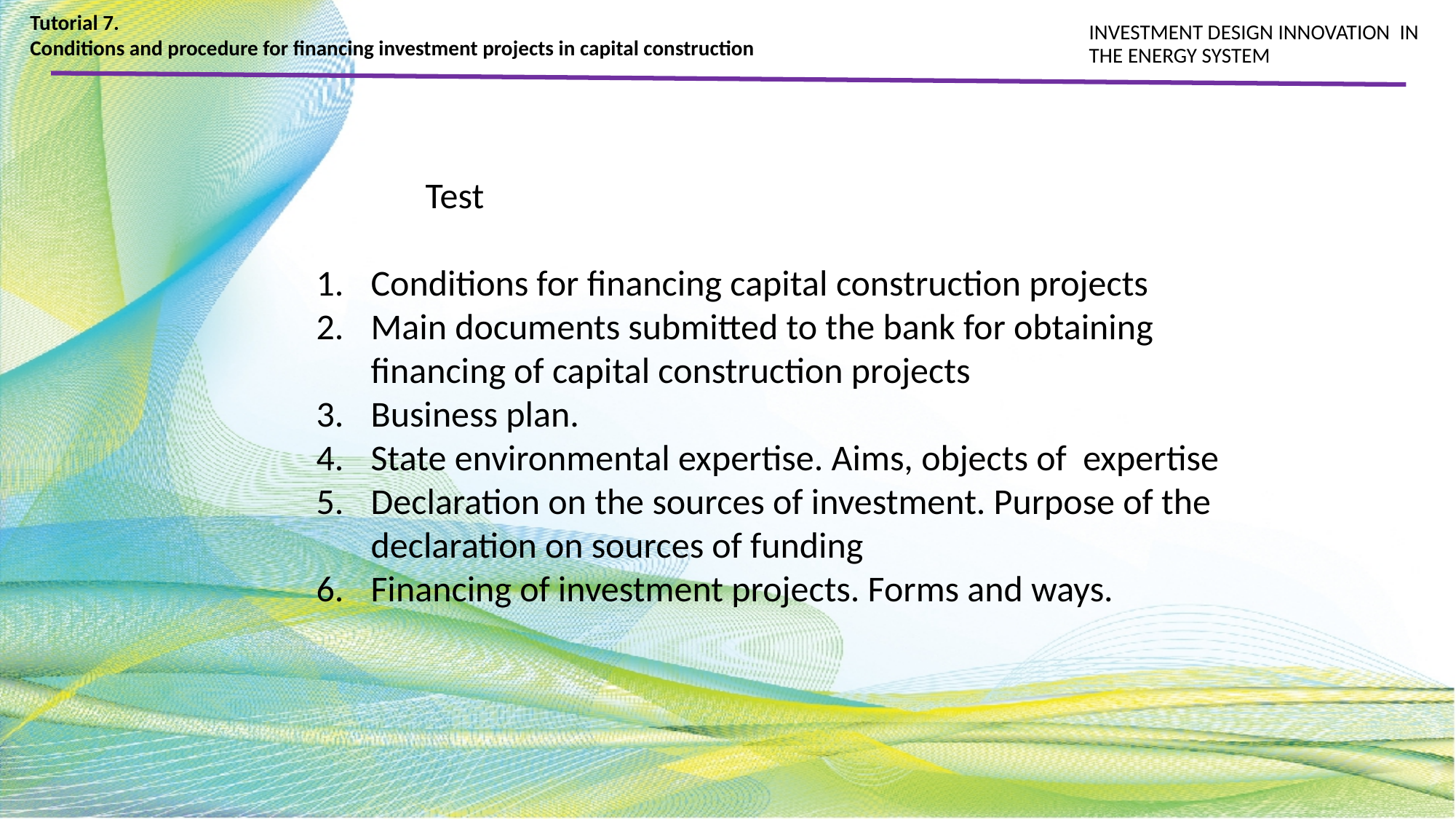

Tutorial 7.
Conditions and procedure for financing investment projects in capital construction
INVESTMENT DESIGN INNOVATION  IN
THE ENERGY SYSTEM
	Test

Conditions for financing capital construction projects
Main documents submitted to the bank for obtaining financing of capital construction projects
Business plan.
State environmental expertise. Aims, objects of  expertise
Declaration on the sources of investment. Purpose of the declaration on sources of funding
Financing of investment projects. Forms and ways.